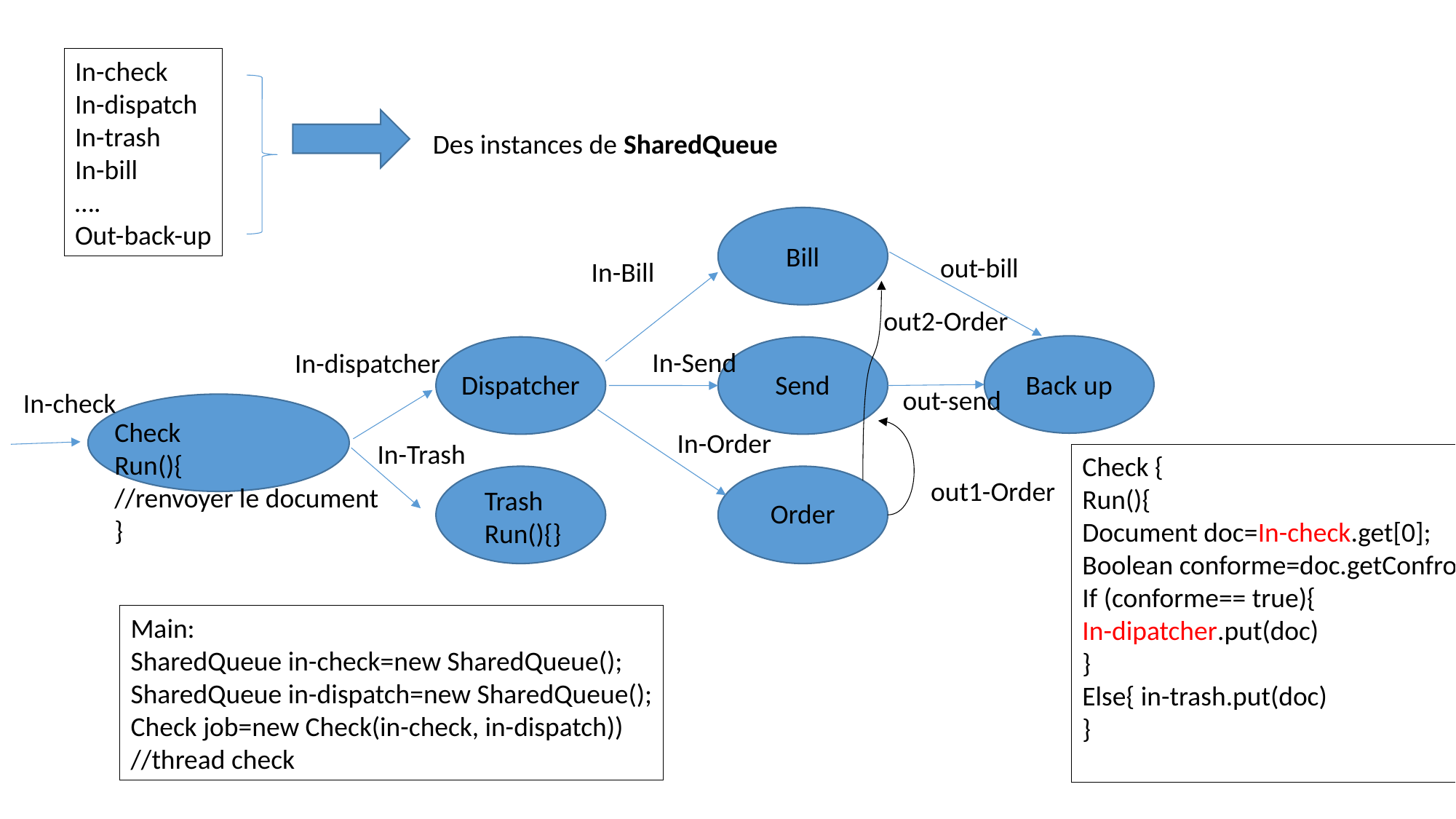

In-check
In-dispatch
In-trash
In-bill
….
Out-back-up

Des instances de SharedQueue

Bill
out-bill
In-Bill
out2-Order

In-Send
In-dispatcher
Dispatcher
Send
Back up
out-send
In-check

Check
Run(){
//renvoyer le document
}
In-Order
In-Trash
Check {
Run(){
Document doc=In-check.get[0];
Boolean conforme=doc.getConfrom()
If (conforme== true){
In-dipatcher.put(doc)
}
Else{ in-trash.put(doc)
}

out1-Order
Trash
Run(){}
Order
Main:
SharedQueue in-check=new SharedQueue();
SharedQueue in-dispatch=new SharedQueue();
Check job=new Check(in-check, in-dispatch))
//thread check